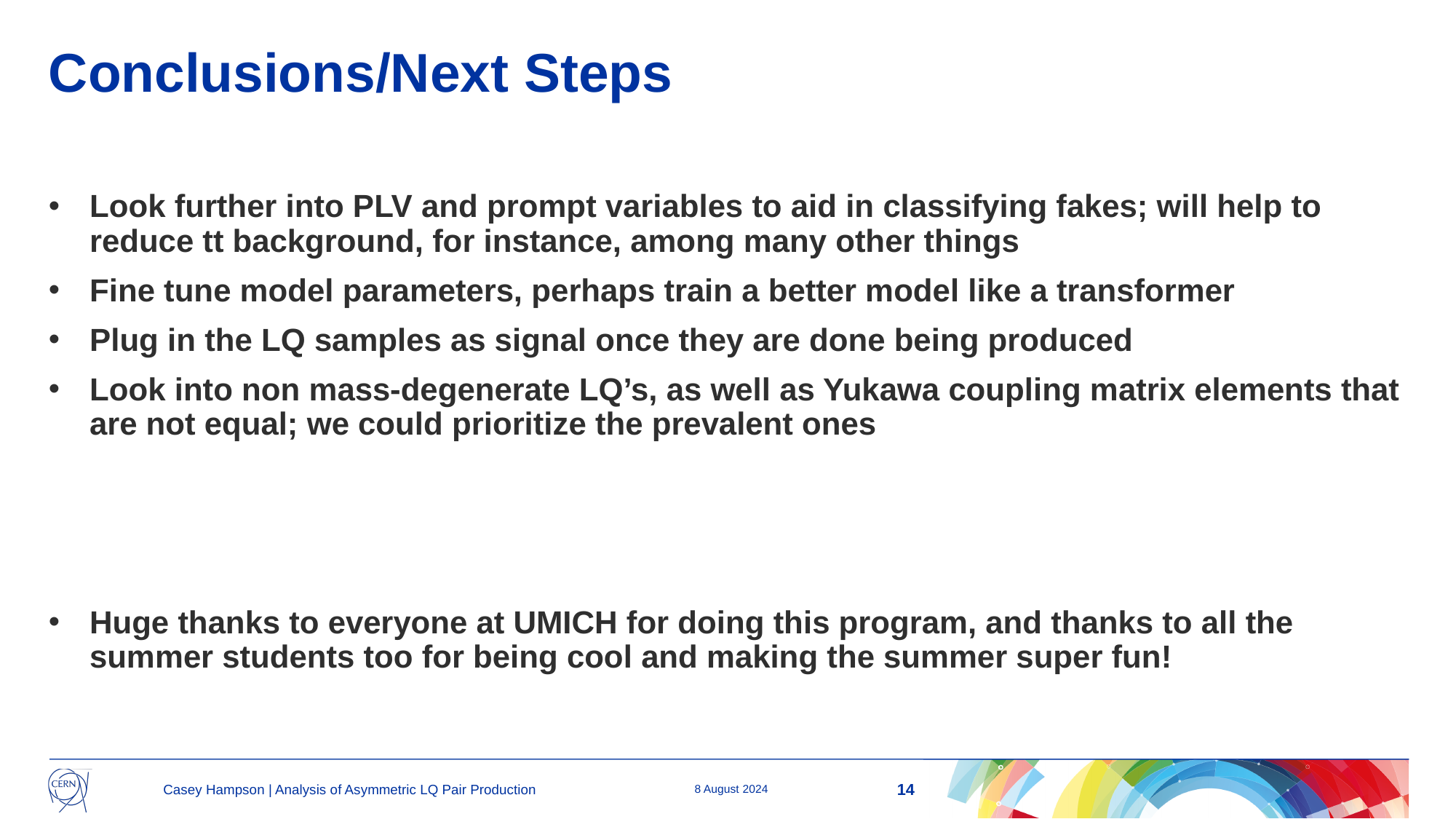

# Conclusions/Next Steps
Look further into PLV and prompt variables to aid in classifying fakes; will help to reduce tt background, for instance, among many other things
Fine tune model parameters, perhaps train a better model like a transformer
Plug in the LQ samples as signal once they are done being produced
Look into non mass-degenerate LQ’s, as well as Yukawa coupling matrix elements that are not equal; we could prioritize the prevalent ones

Huge thanks to everyone at UMICH for doing this program, and thanks to all the summer students too for being cool and making the summer super fun!
14
Casey Hampson | Analysis of Asymmetric LQ Pair Production
8 August 2024